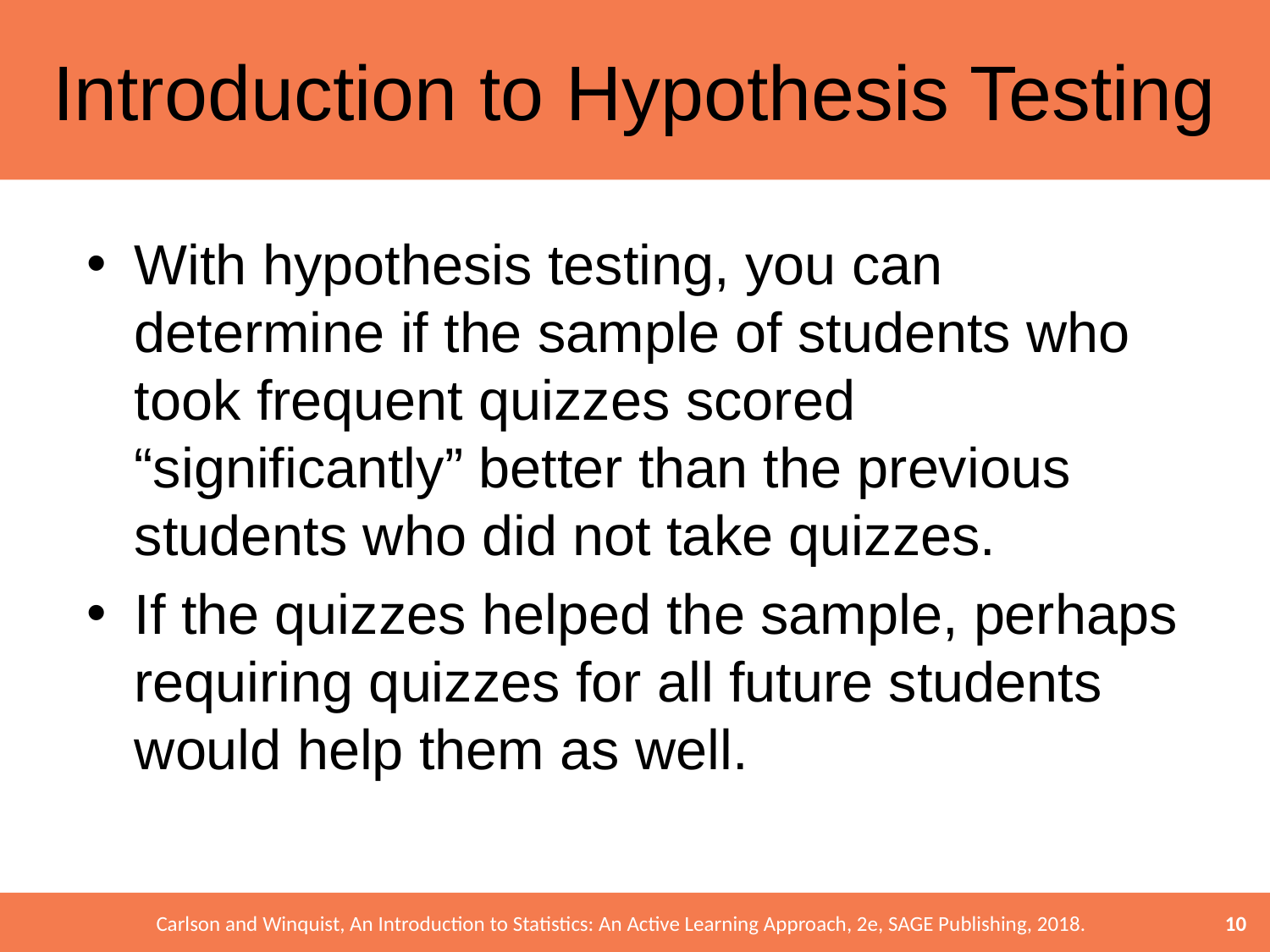

# Introduction to Hypothesis Testing
With hypothesis testing, you can determine if the sample of students who took frequent quizzes scored “significantly” better than the previous students who did not take quizzes.
If the quizzes helped the sample, perhaps requiring quizzes for all future students would help them as well.
10
Carlson and Winquist, An Introduction to Statistics: An Active Learning Approach, 2e, SAGE Publishing, 2018.